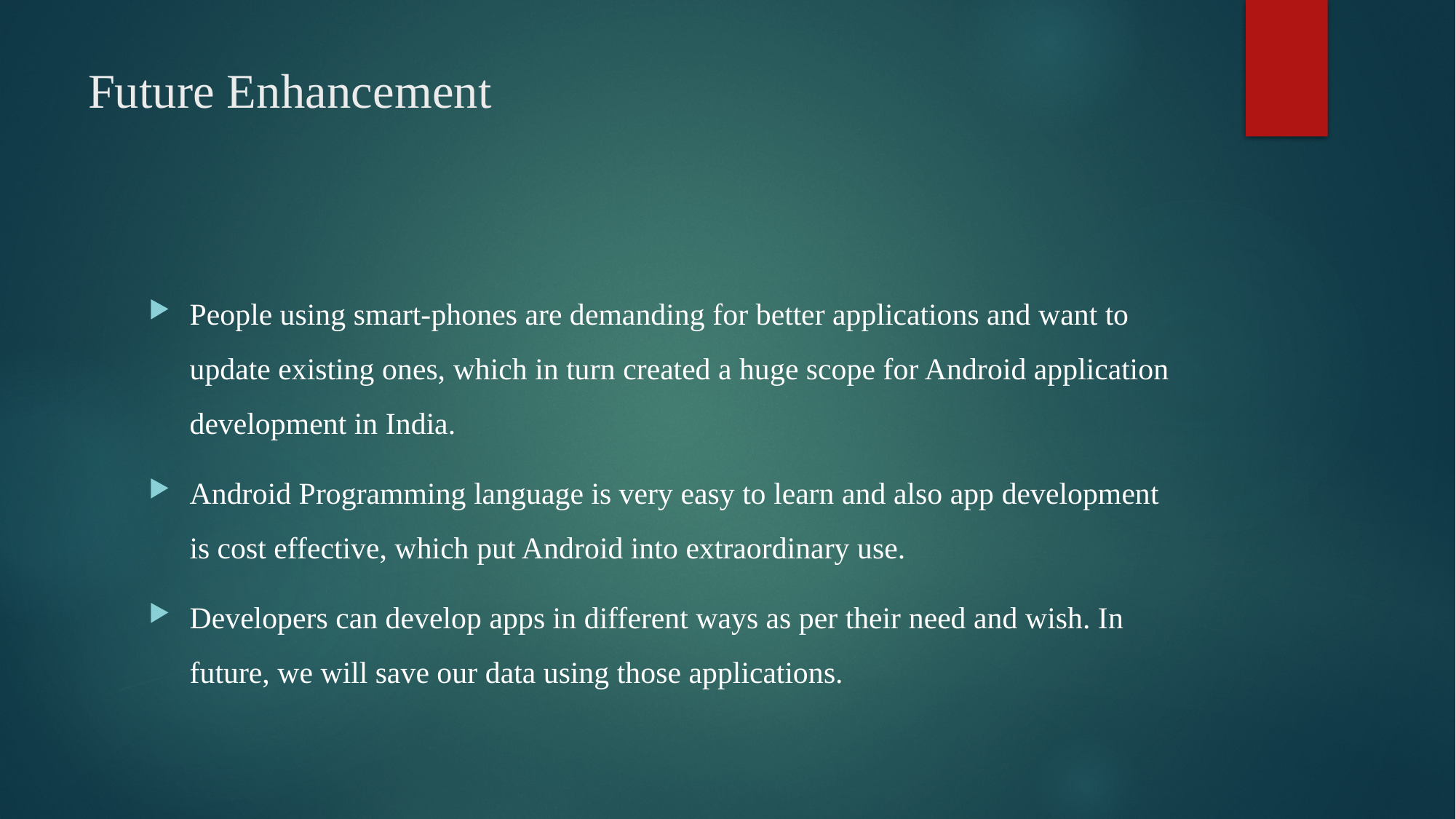

# Future Enhancement
People using smart-phones are demanding for better applications and want to update existing ones, which in turn created a huge scope for Android application development in India.
Android Programming language is very easy to learn and also app development is cost effective, which put Android into extraordinary use.
Developers can develop apps in different ways as per their need and wish. In future, we will save our data using those applications.